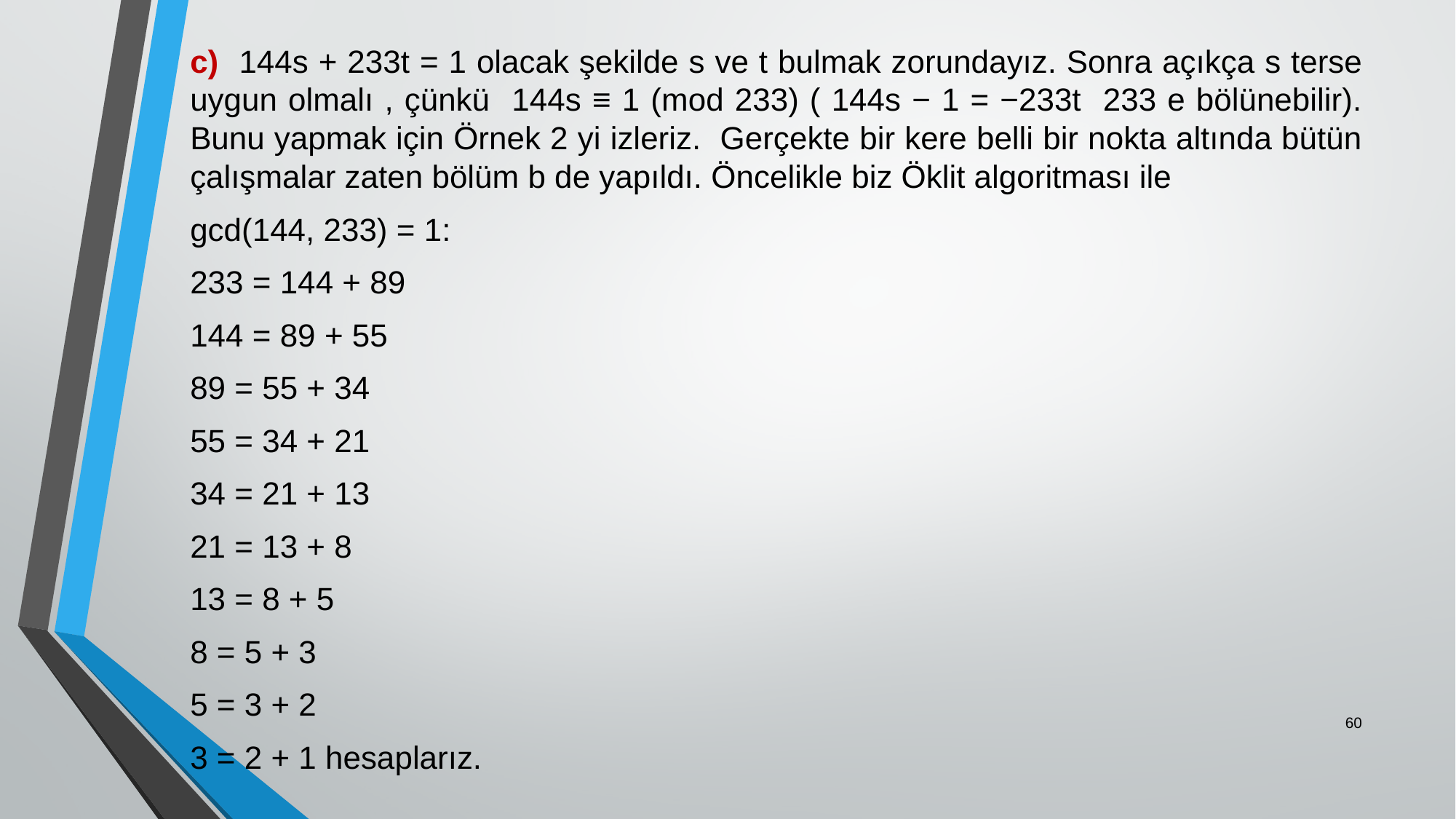

c)  144s + 233t = 1 olacak şekilde s ve t bulmak zorundayız. Sonra açıkça s terse uygun olmalı , çünkü  144s ≡ 1 (mod 233) ( 144s − 1 = −233t  233 e bölünebilir). Bunu yapmak için Örnek 2 yi izleriz.  Gerçekte bir kere belli bir nokta altında bütün çalışmalar zaten bölüm b de yapıldı. Öncelikle biz Öklit algoritması ile
gcd(144, 233) = 1:
233 = 144 + 89
144 = 89 + 55
89 = 55 + 34
55 = 34 + 21
34 = 21 + 13
21 = 13 + 8
13 = 8 + 5
8 = 5 + 3
5 = 3 + 2
3 = 2 + 1 hesaplarız.
60